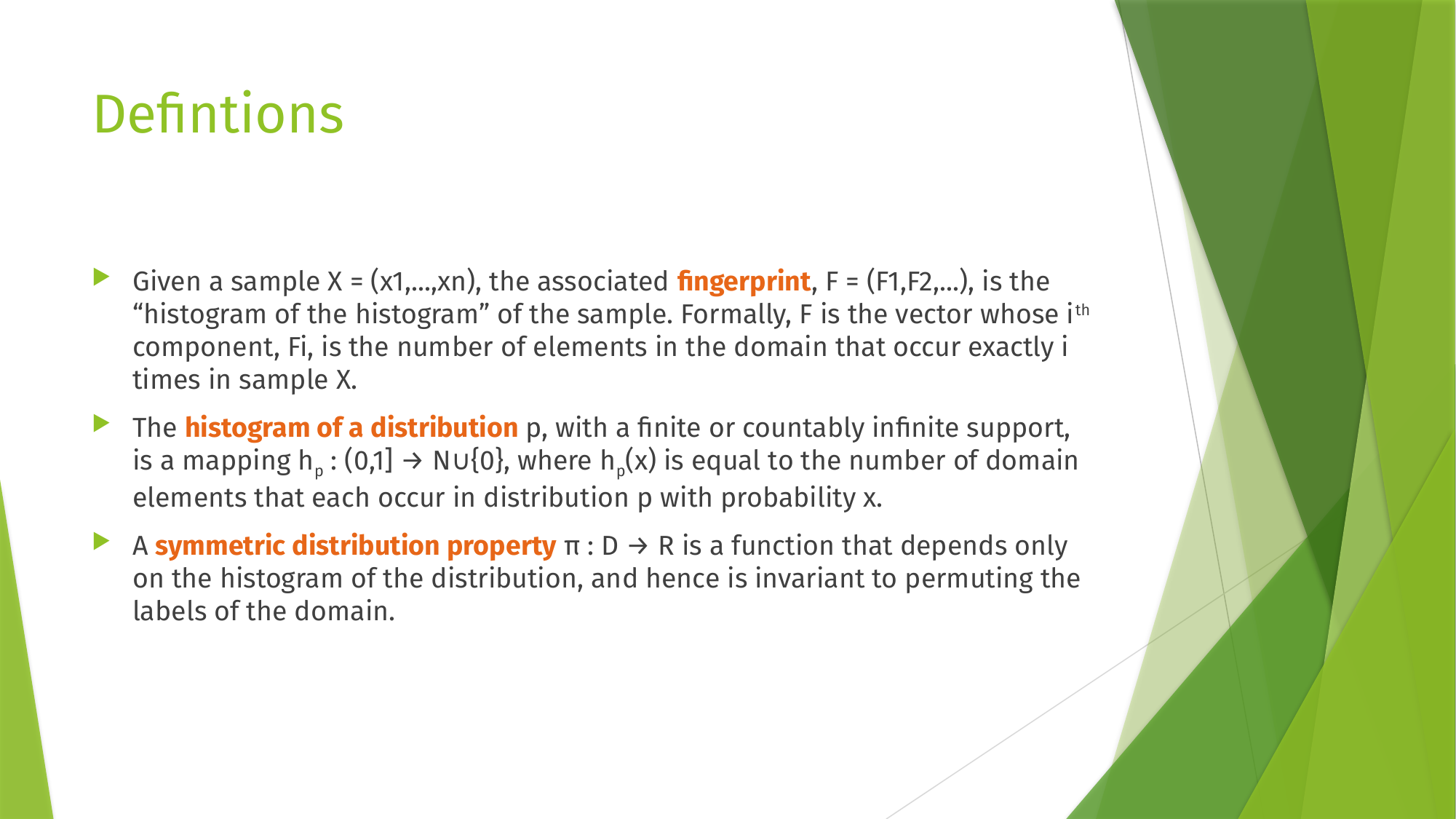

# Defintions
Given a sample X = (x1,...,xn), the associated ﬁngerprint, F = (F1,F2,...), is the “histogram of the histogram” of the sample. Formally, F is the vector whose ith component, Fi, is the number of elements in the domain that occur exactly i times in sample X.
The histogram of a distribution p, with a ﬁnite or countably inﬁnite support, is a mapping hp : (0,1] → N∪{0}, where hp(x) is equal to the number of domain elements that each occur in distribution p with probability x.
A symmetric distribution property π : D → R is a function that depends only on the histogram of the distribution, and hence is invariant to permuting the labels of the domain.